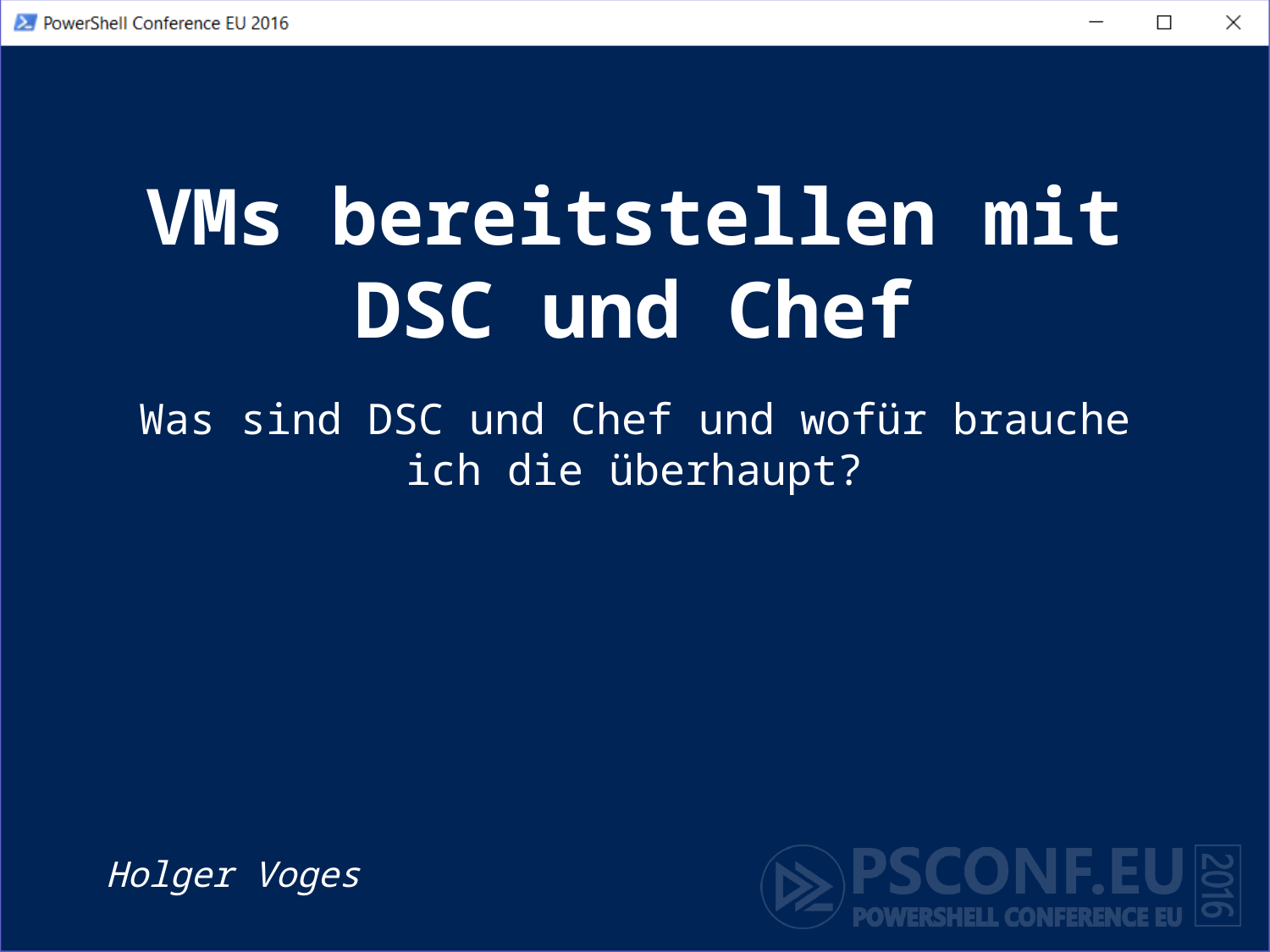

# VMs bereitstellen mit DSC und Chef
Was sind DSC und Chef und wofür brauche ich die überhaupt?
Holger Voges